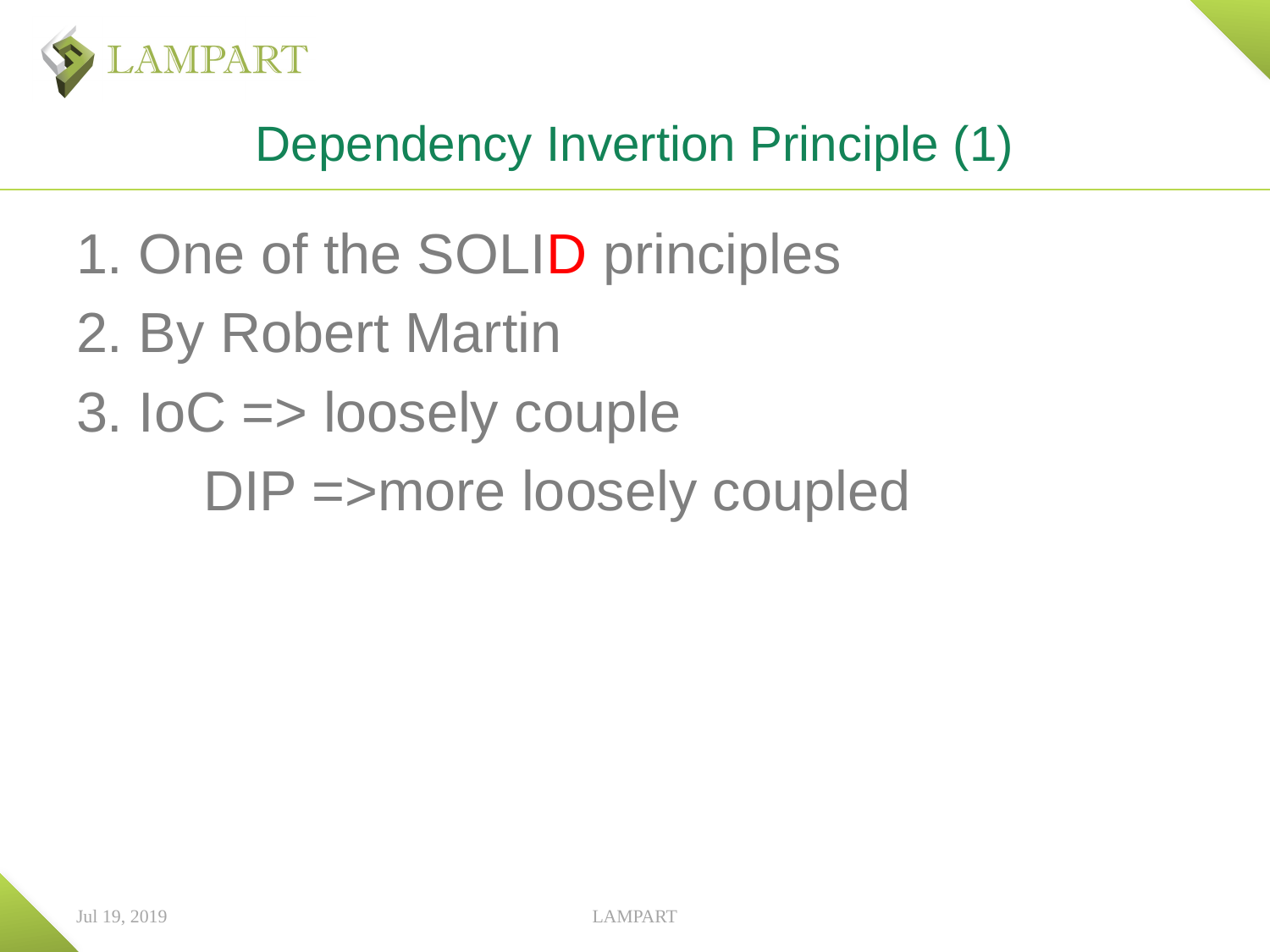

# Dependency Invertion Principle (1)
1. One of the SOLID principles
2. By Robert Martin
3. IoC => loosely couple
	DIP =>more loosely coupled

Jul 19, 2019
LAMPART
30